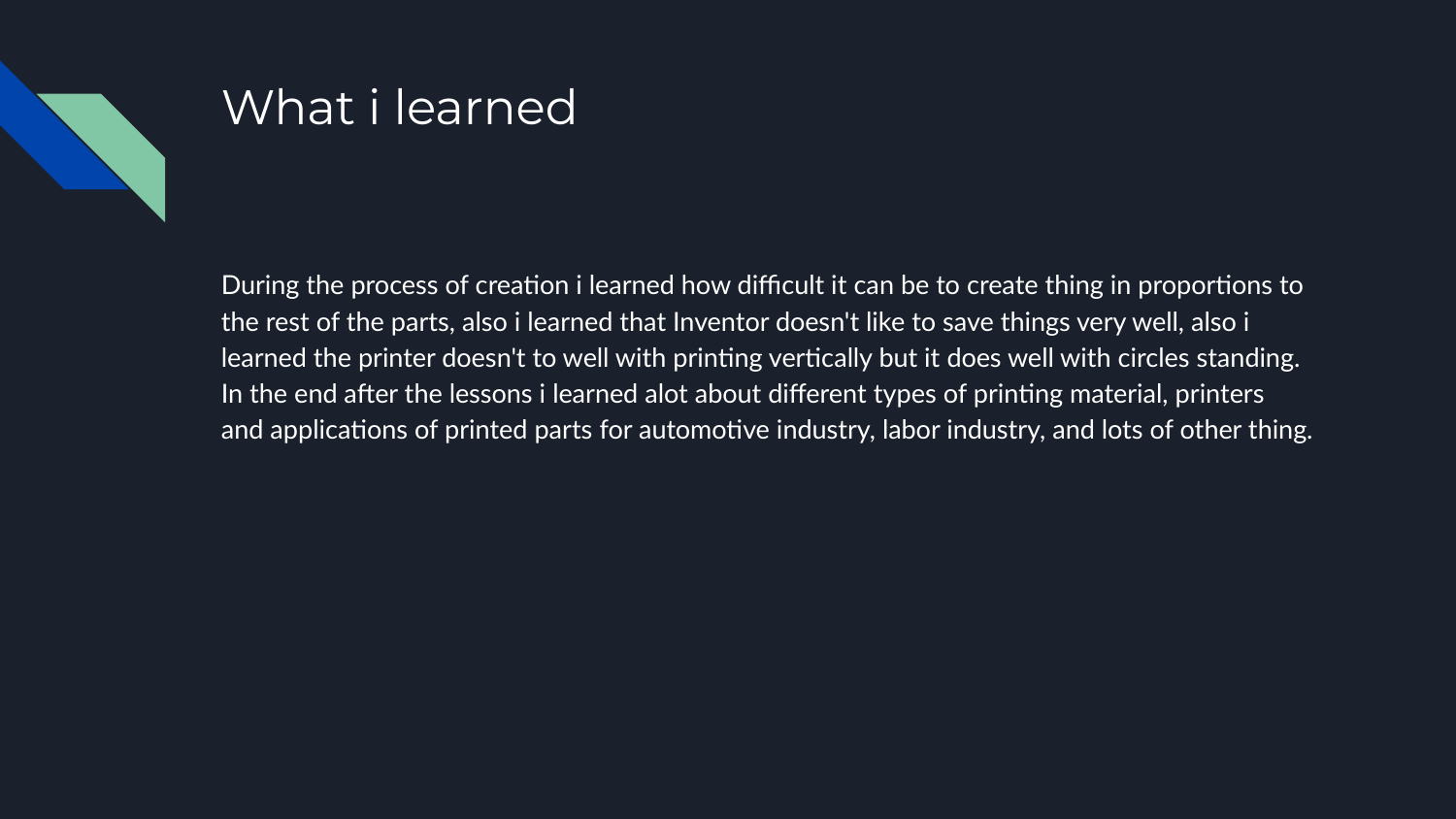

# What i learned
During the process of creation i learned how difficult it can be to create thing in proportions to the rest of the parts, also i learned that Inventor doesn't like to save things very well, also i learned the printer doesn't to well with printing vertically but it does well with circles standing. In the end after the lessons i learned alot about different types of printing material, printers and applications of printed parts for automotive industry, labor industry, and lots of other thing.